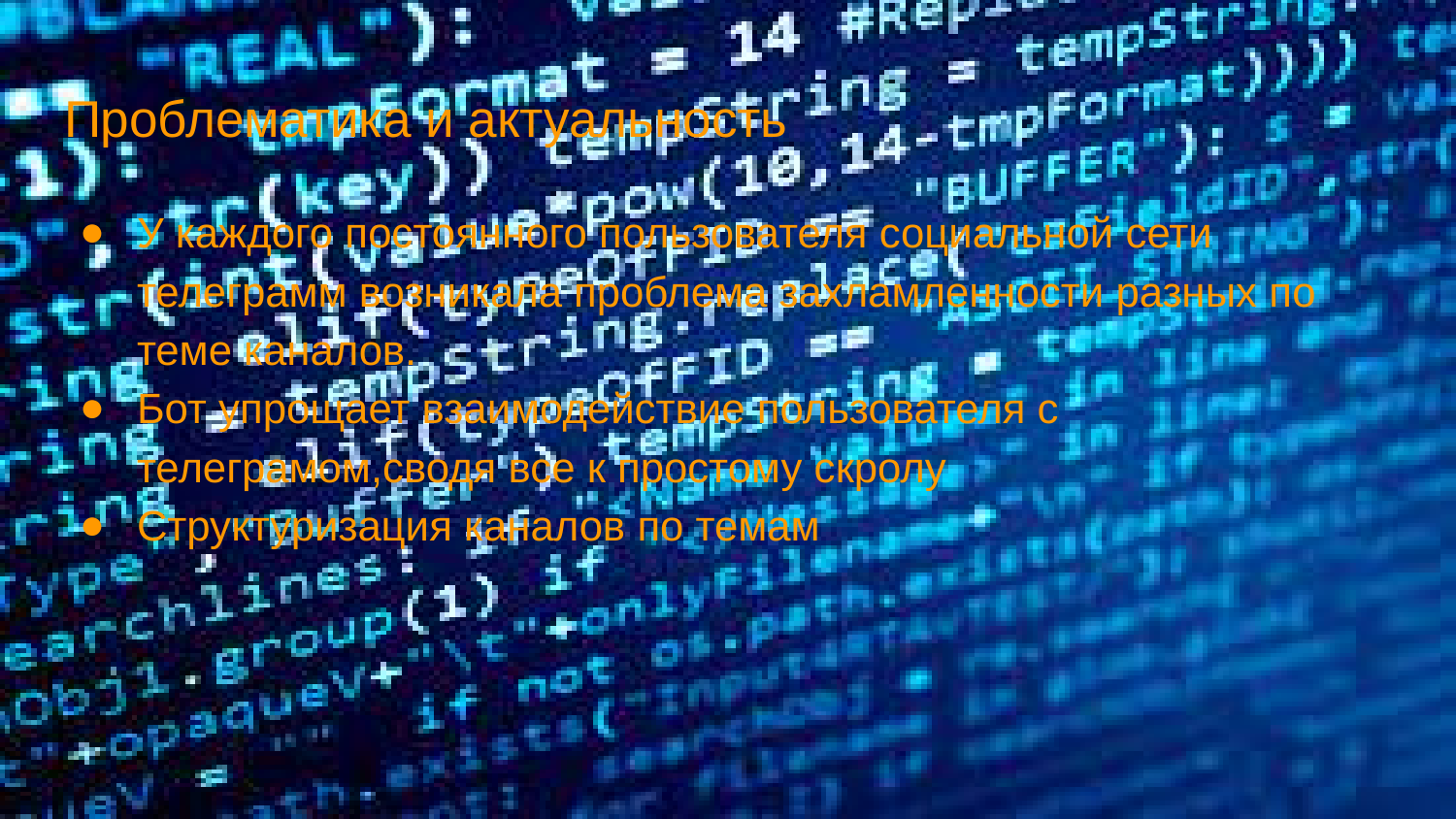

# Проблематика и актуальность
У каждого постоянного пользователя социальной сети телеграмм возникала проблема захламленности разных по теме каналов.
Бот упрощает взаимодействие пользователя с телеграмом,сводя все к простому скролу
Структуризация каналов по темам